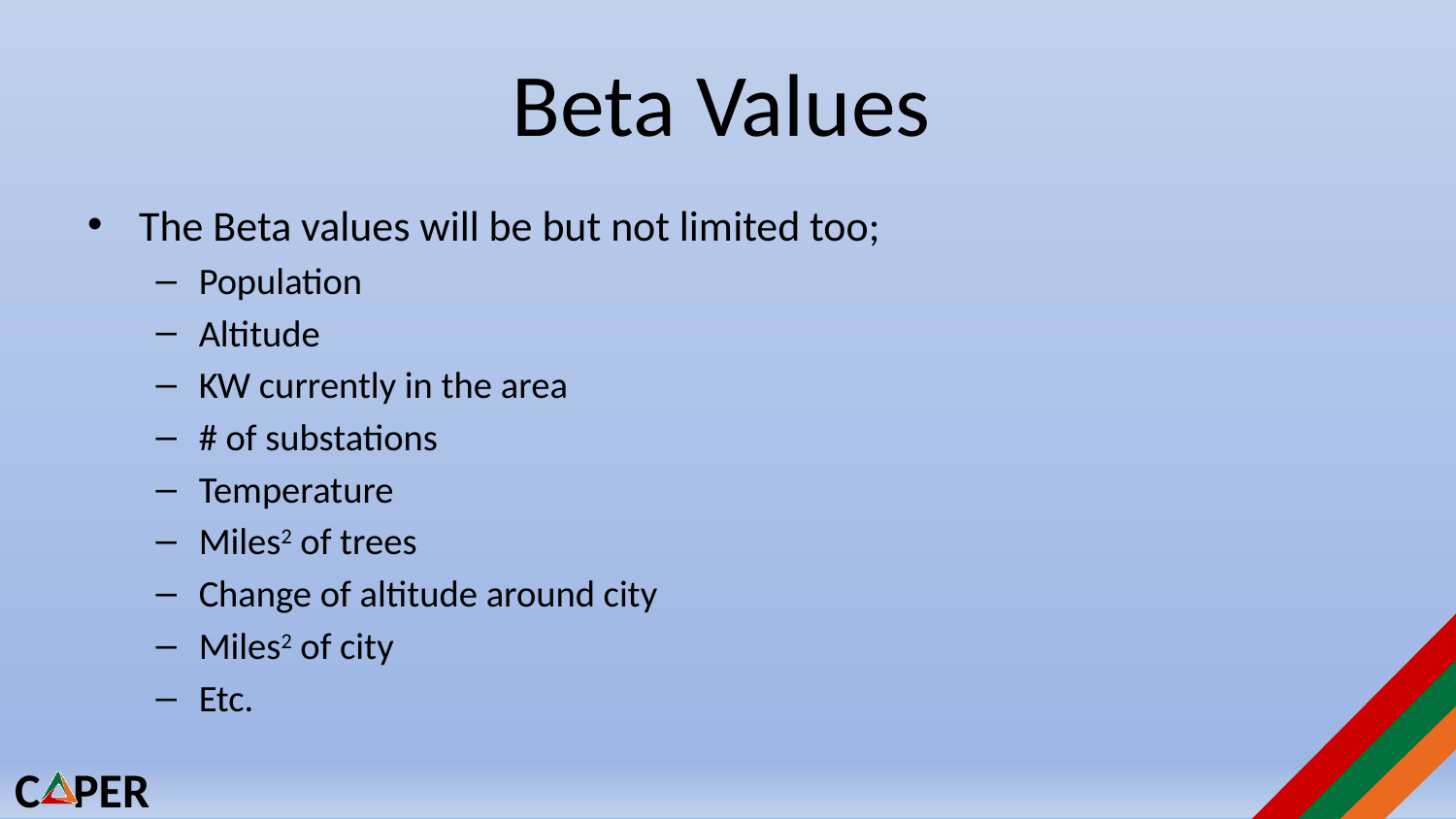

# Beta Values
The Beta values will be but not limited too;
Population
Altitude
KW currently in the area
# of substations
Temperature
Miles2 of trees
Change of altitude around city
Miles2 of city
Etc.